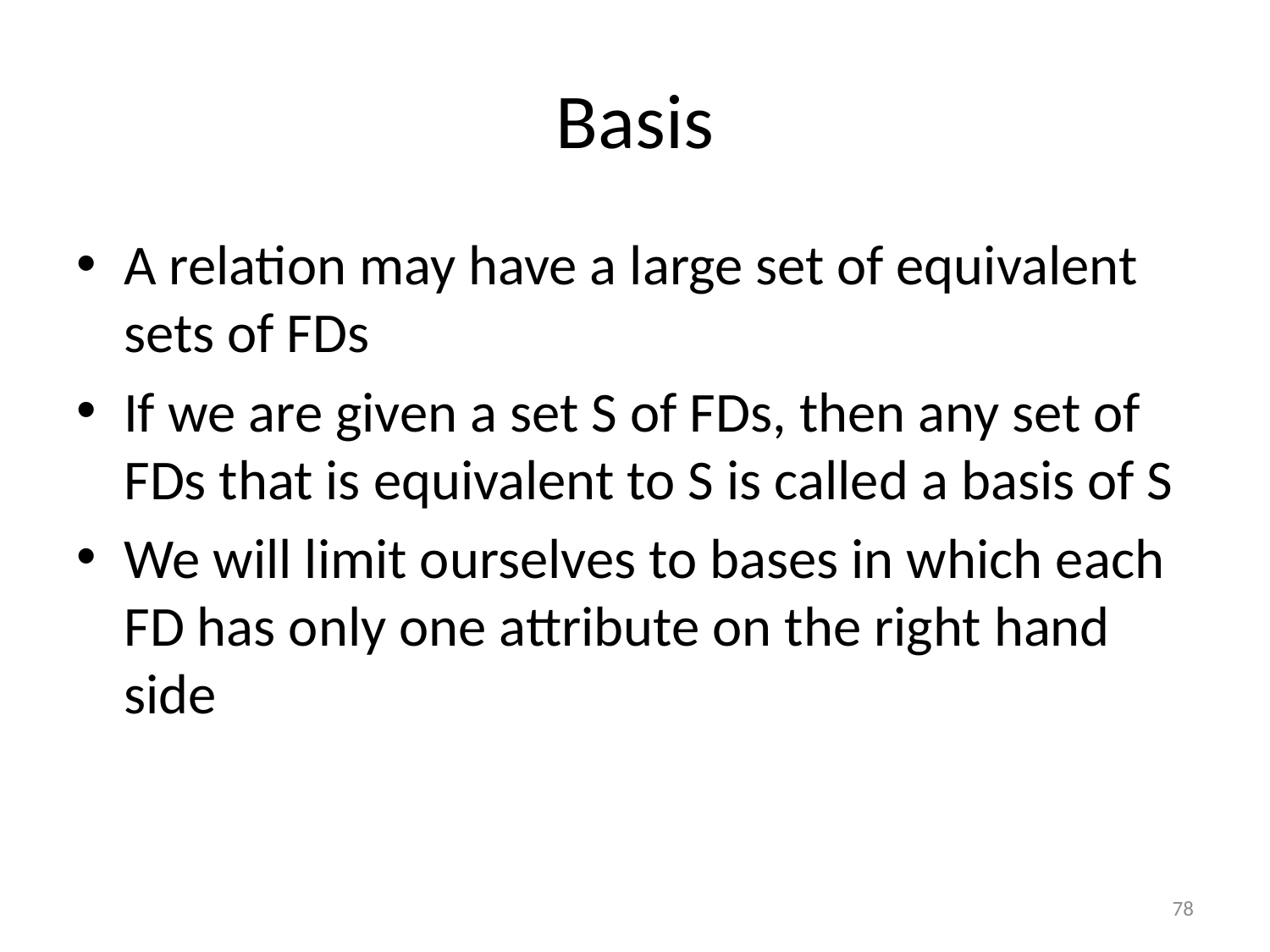

# Basis
A relation may have a large set of equivalent sets of FDs
If we are given a set S of FDs, then any set of FDs that is equivalent to S is called a basis of S
We will limit ourselves to bases in which each FD has only one attribute on the right hand side

78